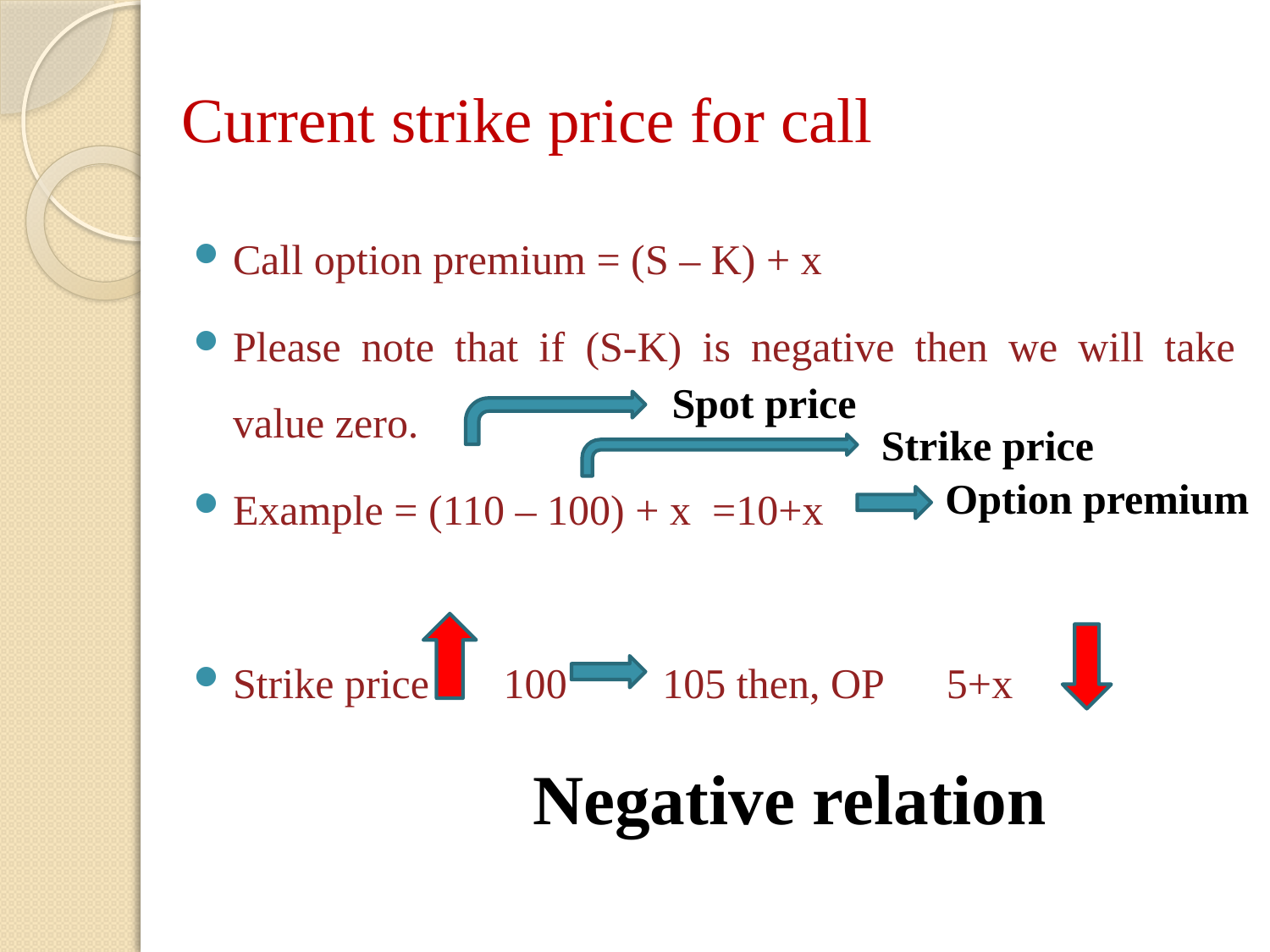

# Current strike price for call
Call option premium = (S – K) + x
Please note that if (S-K) is negative then we will take value zero.
Example = (110 – 100) + x  =10+x

Strike price       100         105 then, OP      5+x
Spot price

Strike price

Option premium

Negative relation